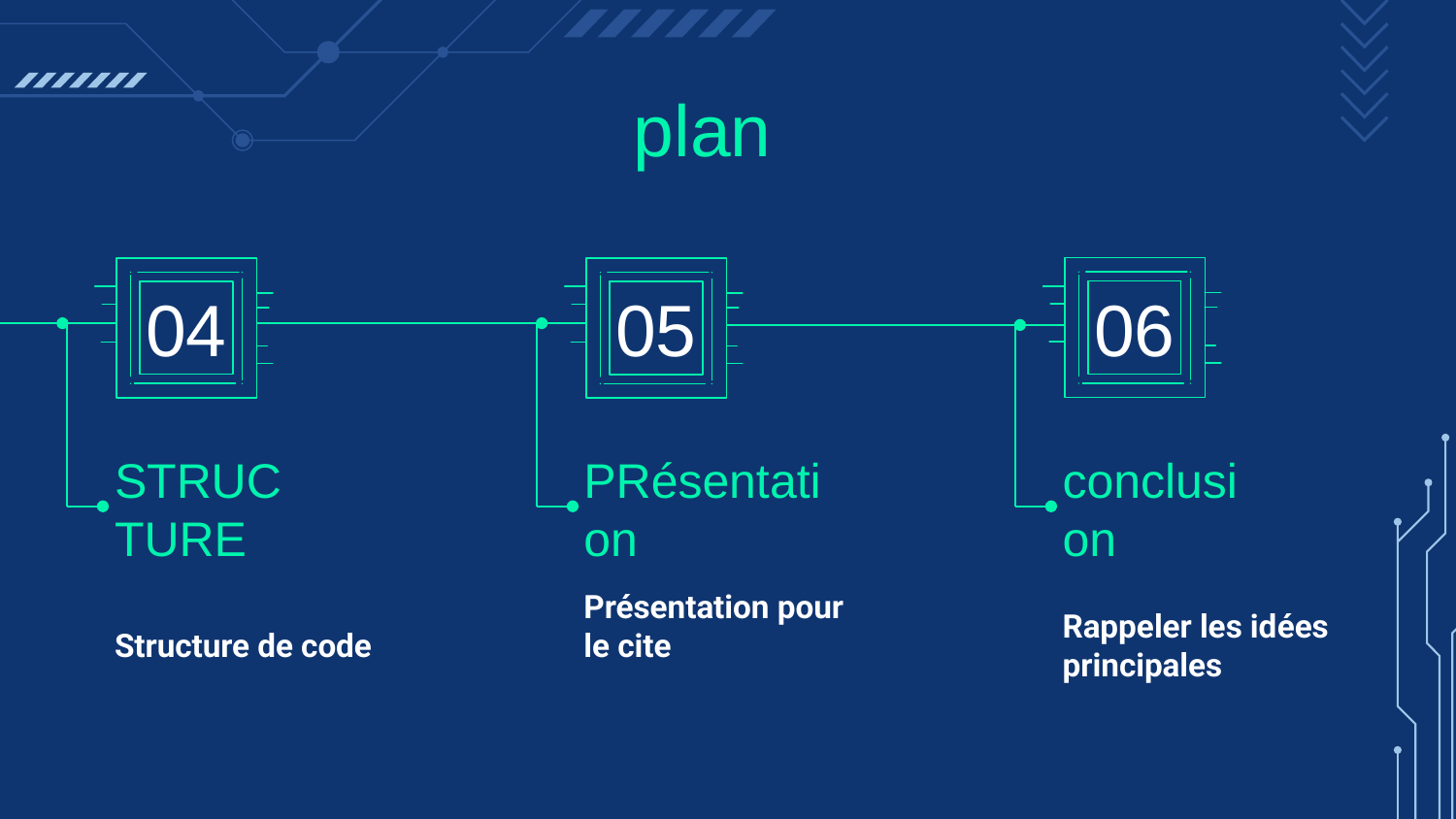

# plan
04
05
06
STRUCTURE
PRésentation
conclusion
Présentation pour le cite

Rappeler les idées principales
Structure de code